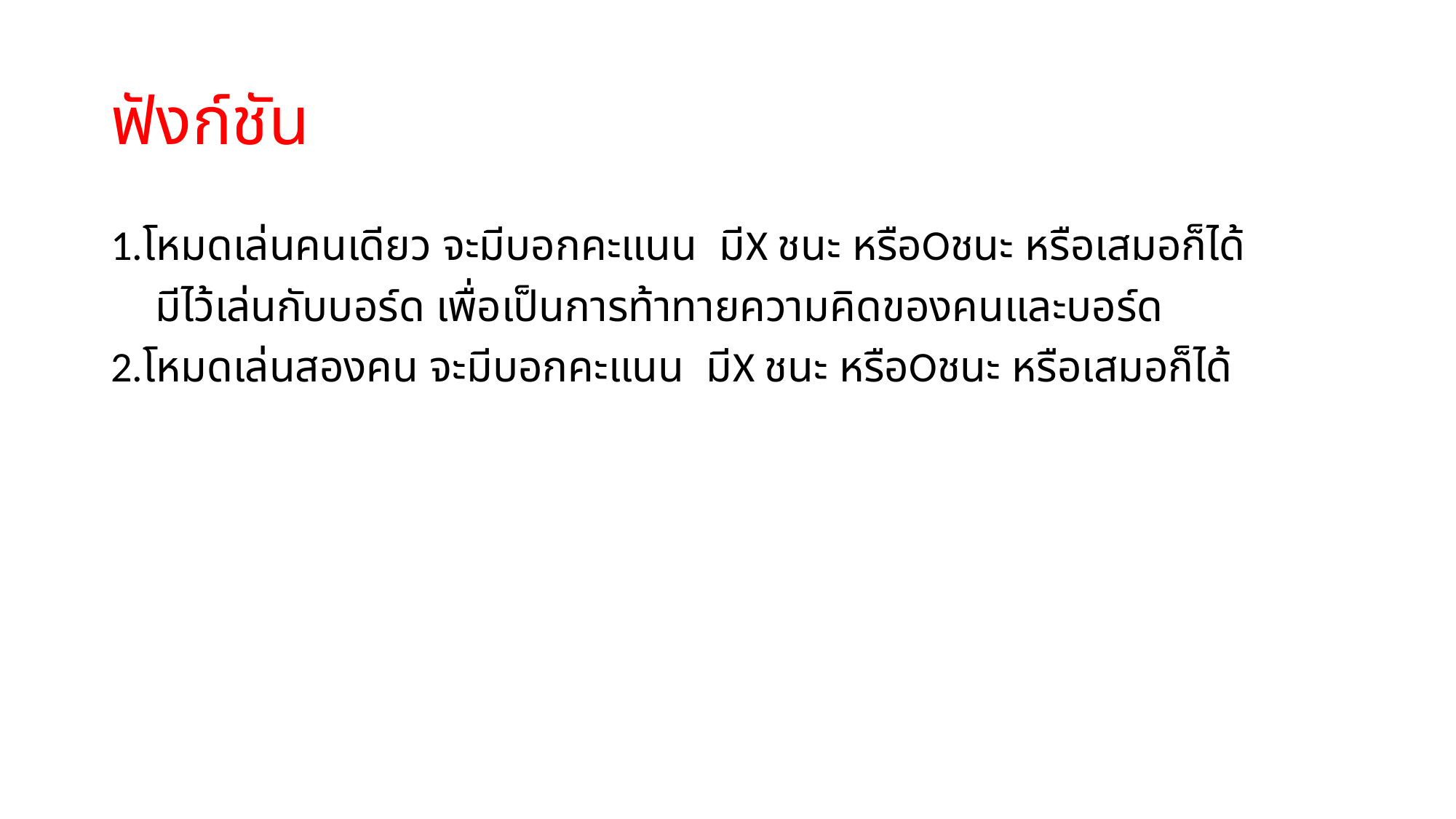

# ฟังก์ชัน
1.โหมดเล่นคนเดียว จะมีบอกคะแนน  มีX ชนะ หรือOชนะ หรือเสมอก็ได้
    มีไว้เล่นกับบอร์ด เพื่อเป็นการท้าทายความคิดของคนและบอร์ด
2.โหมดเล่นสองคน จะมีบอกคะแนน  มีX ชนะ หรือOชนะ หรือเสมอก็ได้